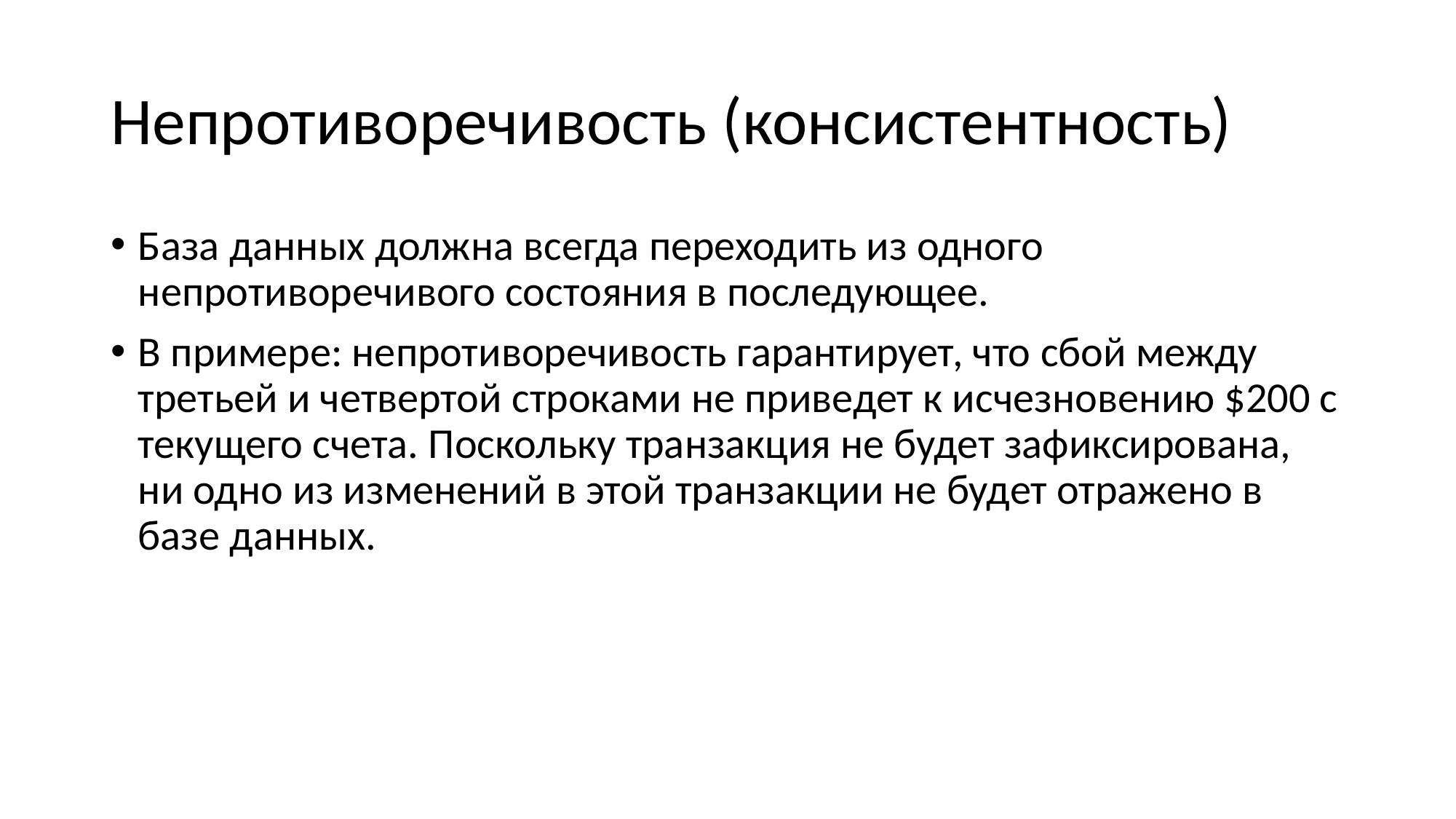

# Непротиворечивость (консистентность)
База данных должна всегда переходить из одного непротиворечивого состояния в последующее.
В примере: непротиворечивость гарантирует, что сбой между третьей и четвертой строками не приведет к исчезновению $200 с текущего счета. Поскольку транзакция не будет зафиксирована, ни одно из изменений в этой транзакции не будет отражено в базе данных.